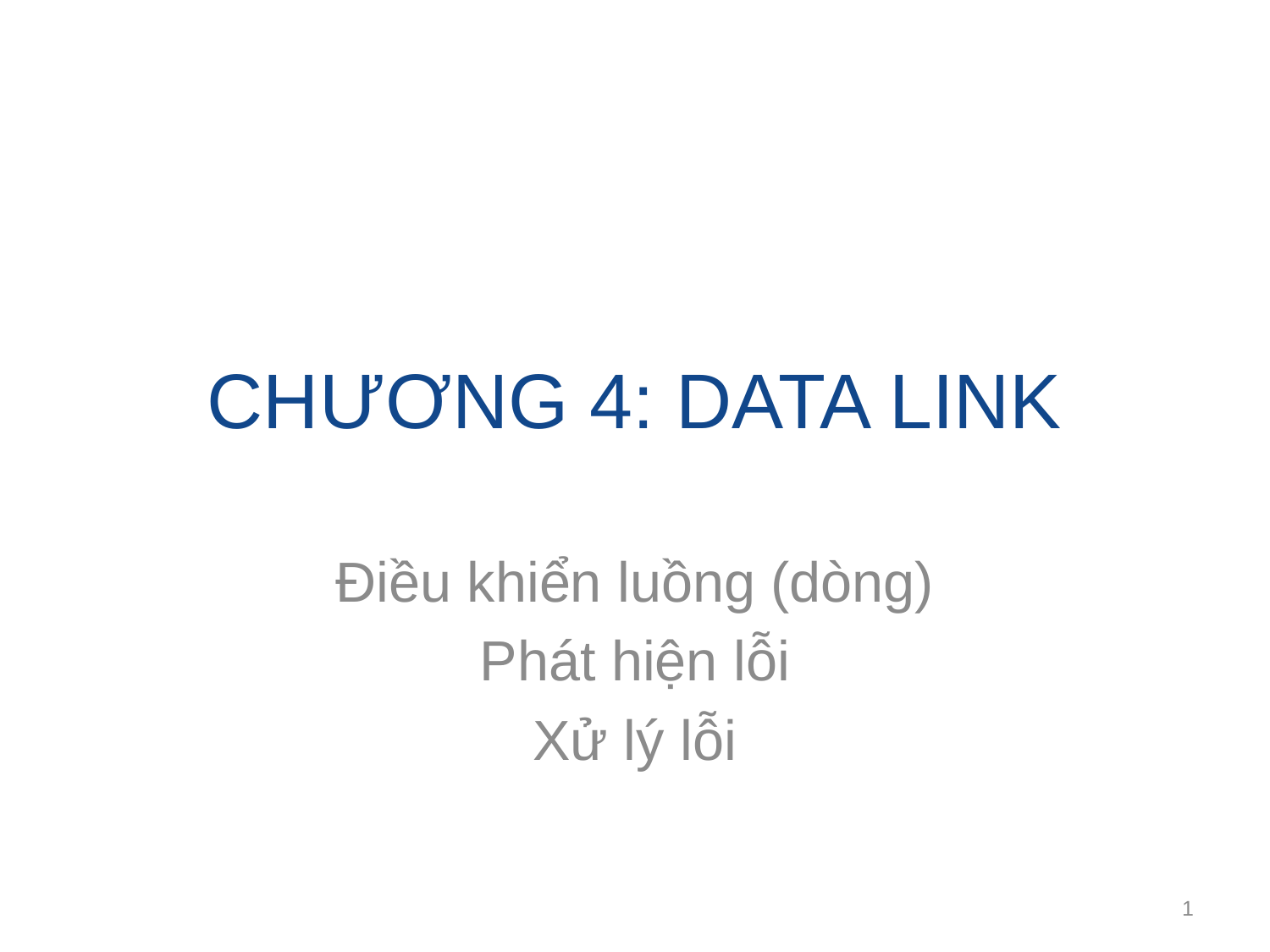

# CHƯƠNG 4: DATA LINK
Điều khiển luồng (dòng)
Phát hiện lỗi
Xử lý lỗi

1